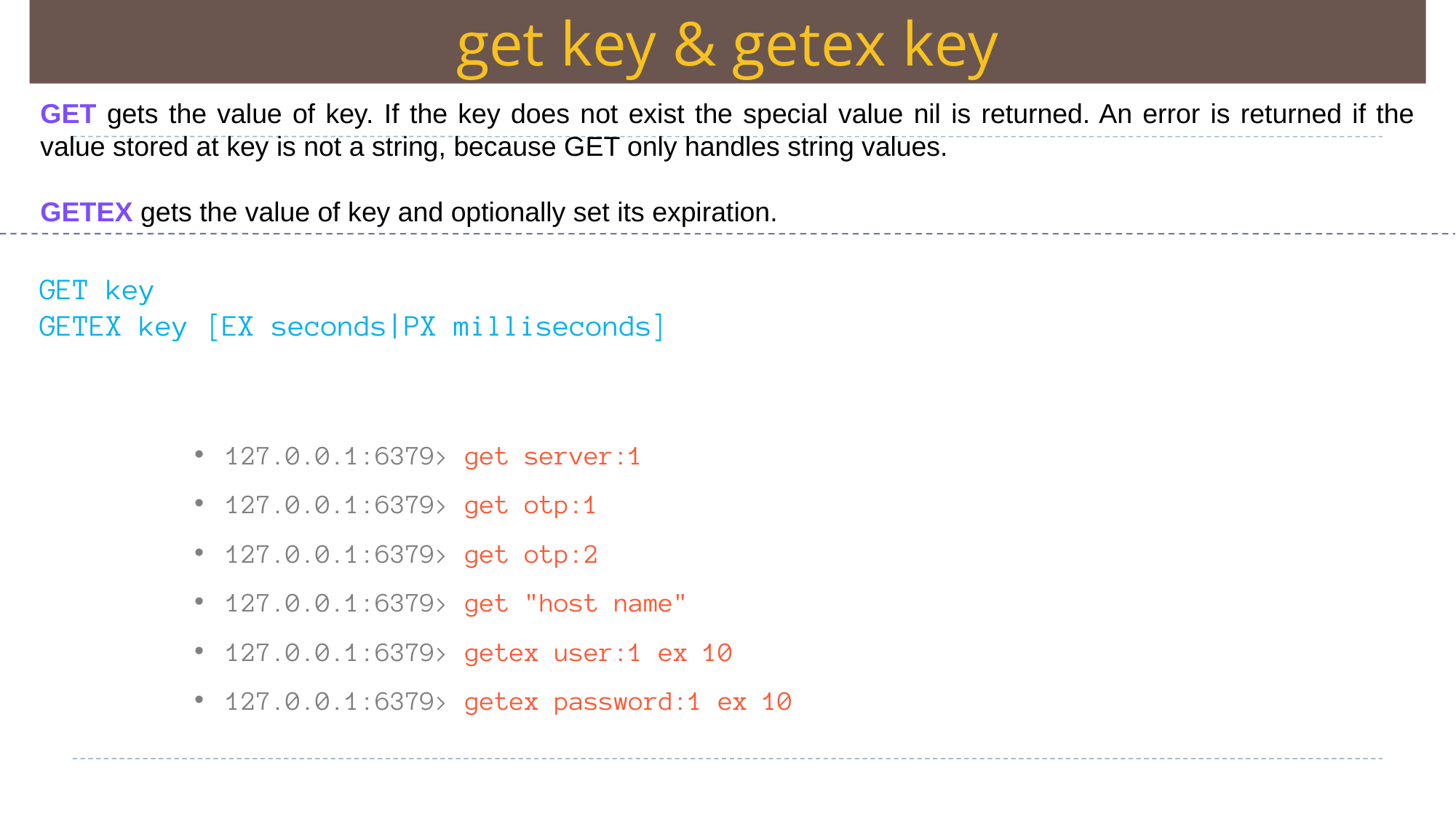

get key & getex key
GET gets the value of key. If the key does not exist the special value nil is returned. An error is returned if the value stored at key is not a string, because GET only handles string values.

GETEX gets the value of key and optionally set its expiration.

GET key
GETEX key [EX seconds|PX milliseconds]
127.0.0.1:6379> get server:1
127.0.0.1:6379> get otp:1
127.0.0.1:6379> get otp:2
127.0.0.1:6379> get "host name"
127.0.0.1:6379> getex user:1 ex 10
127.0.0.1:6379> getex password:1 ex 10